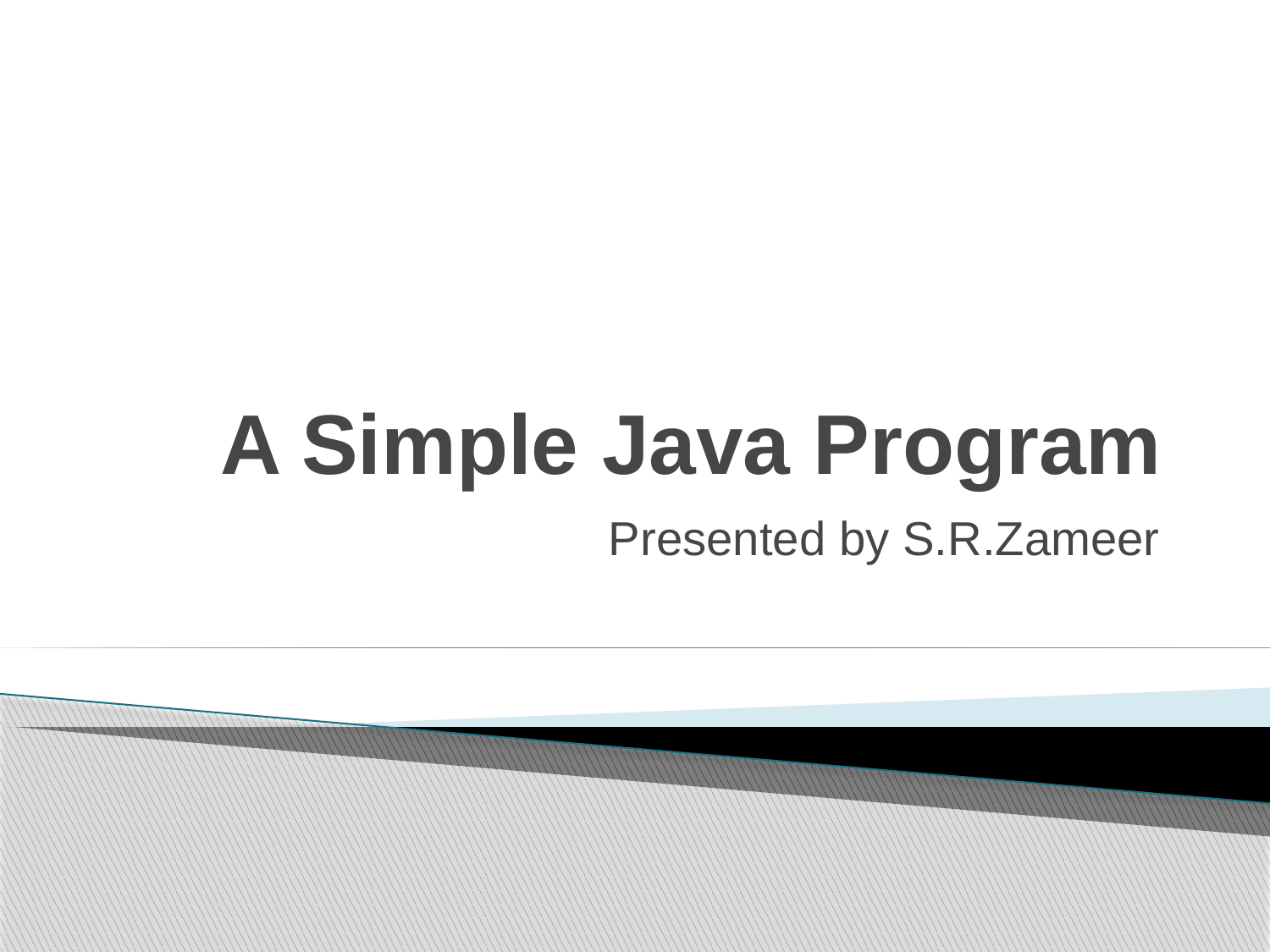

# A Simple Java Program
Presented by S.R.Zameer